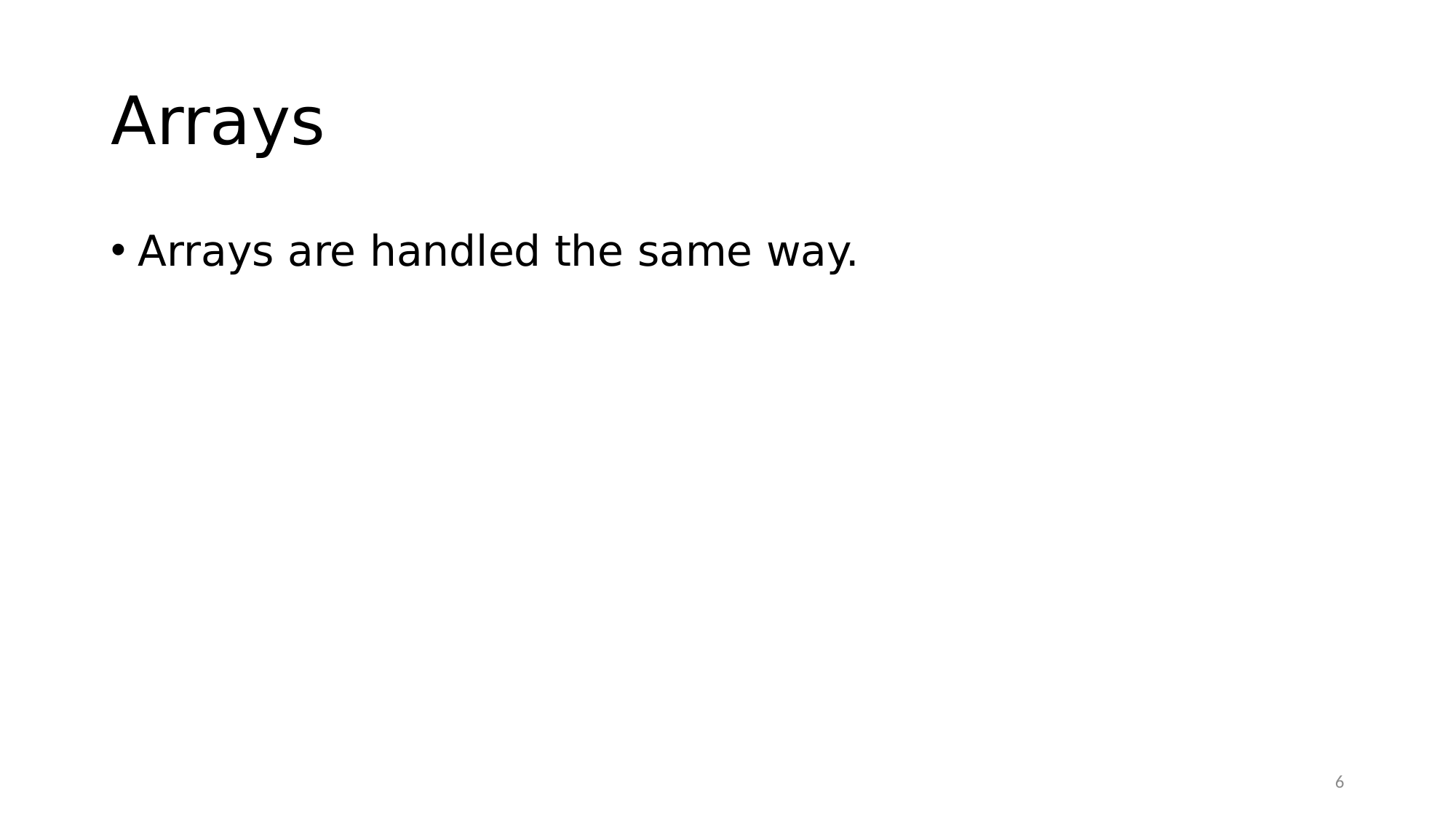

# Arrays
Arrays are handled the same way.
6